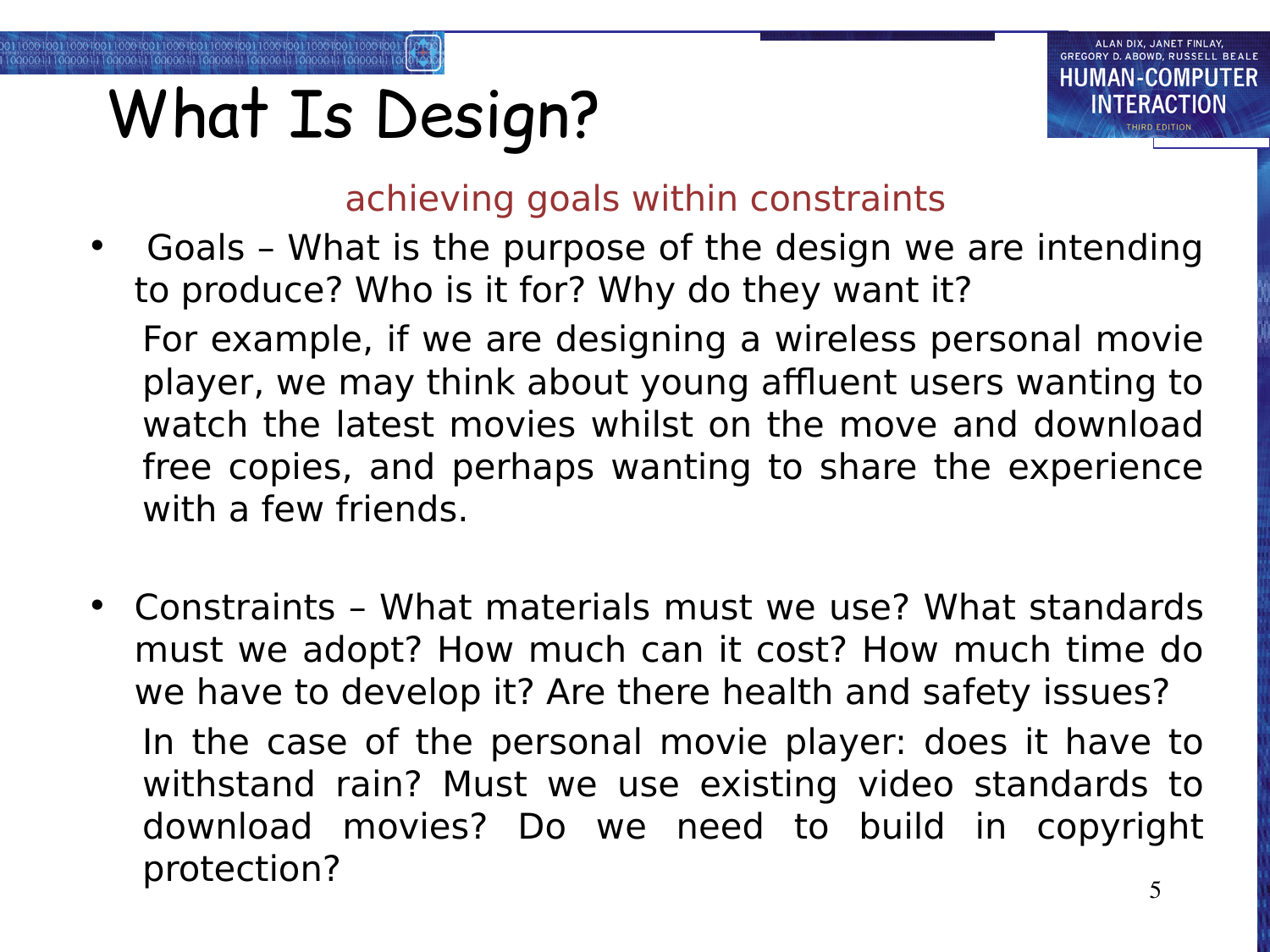

# What Is Design?
achieving goals within constraints
 Goals – What is the purpose of the design we are intending to produce? Who is it for? Why do they want it?
For example, if we are designing a wireless personal movie player, we may think about young affluent users wanting to watch the latest movies whilst on the move and download free copies, and perhaps wanting to share the experience with a few friends.

Constraints – What materials must we use? What standards must we adopt? How much can it cost? How much time do we have to develop it? Are there health and safety issues?
In the case of the personal movie player: does it have to withstand rain? Must we use existing video standards to download movies? Do we need to build in copyright protection?
5